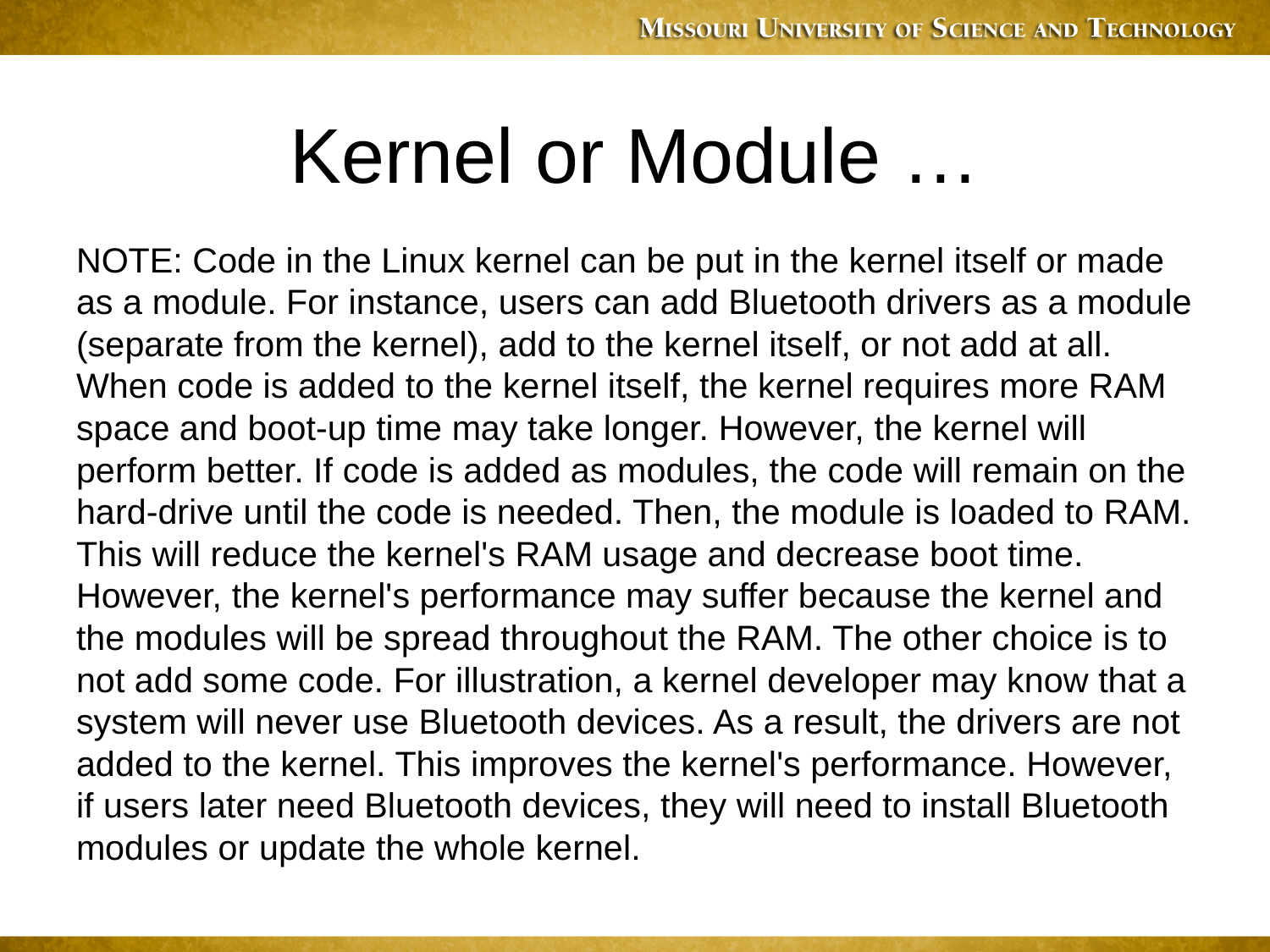

# Kernel or Module …
NOTE: Code in the Linux kernel can be put in the kernel itself or made as a module. For instance, users can add Bluetooth drivers as a module (separate from the kernel), add to the kernel itself, or not add at all. When code is added to the kernel itself, the kernel requires more RAM space and boot-up time may take longer. However, the kernel will perform better. If code is added as modules, the code will remain on the hard-drive until the code is needed. Then, the module is loaded to RAM. This will reduce the kernel's RAM usage and decrease boot time. However, the kernel's performance may suffer because the kernel and the modules will be spread throughout the RAM. The other choice is to not add some code. For illustration, a kernel developer may know that a system will never use Bluetooth devices. As a result, the drivers are not added to the kernel. This improves the kernel's performance. However, if users later need Bluetooth devices, they will need to install Bluetooth modules or update the whole kernel.